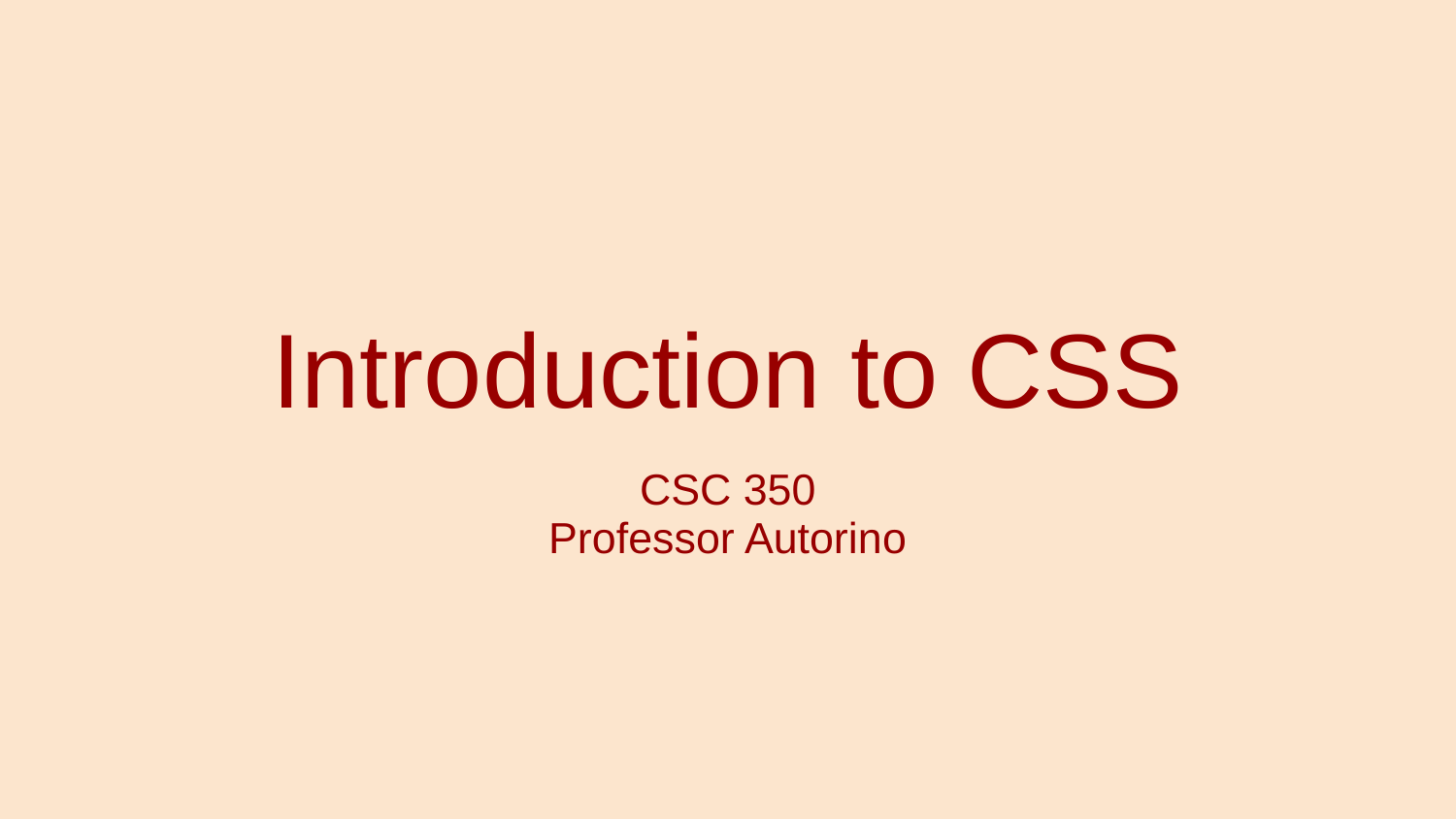

# Introduction to CSS
CSC 350
Professor Autorino